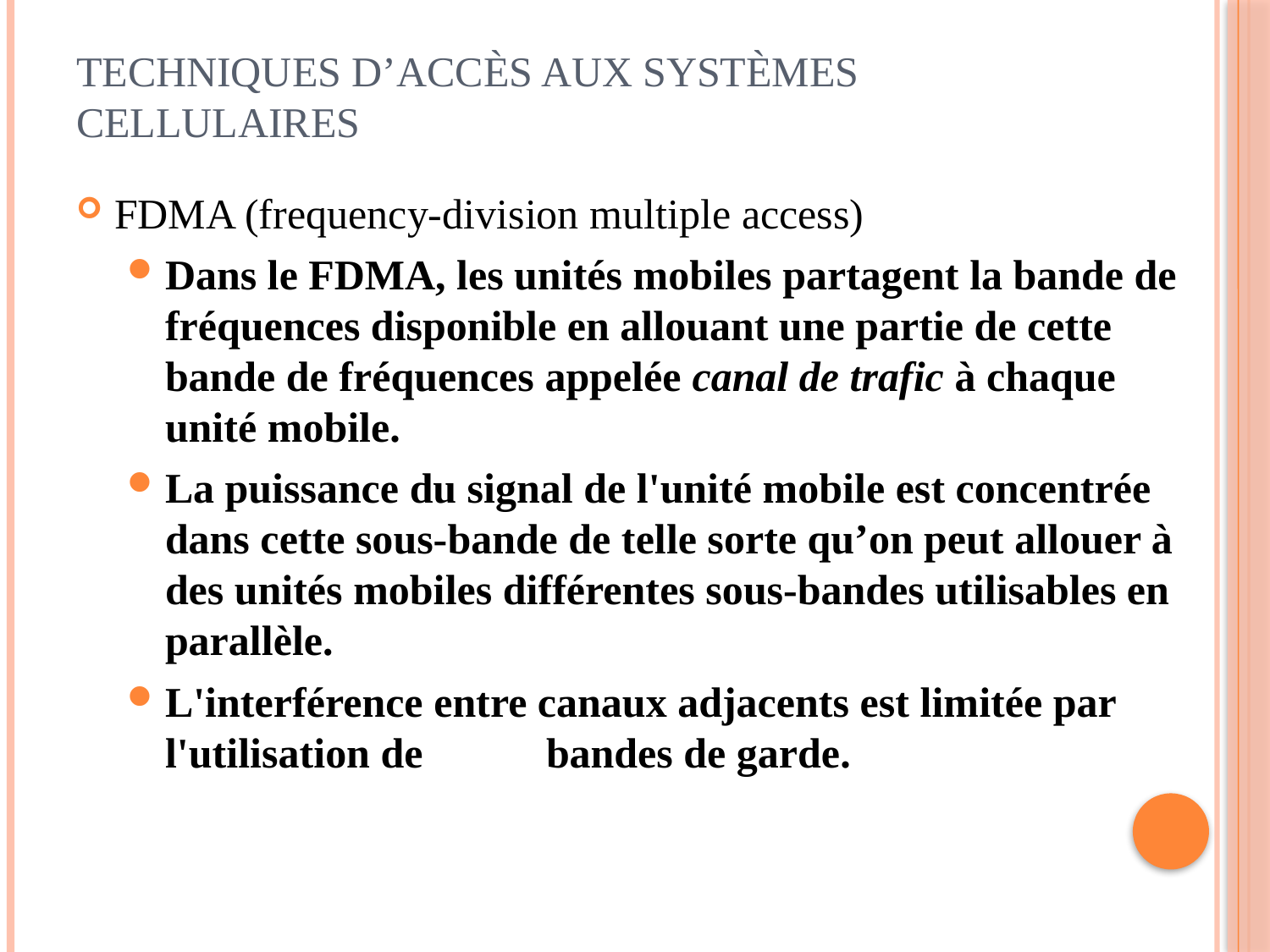

# Techniques d’accès aux systèmes cellulaires
FDMA (frequency-division multiple access)
Dans le FDMA, les unités mobiles partagent la bande de fréquences disponible en allouant une partie de cette bande de fréquences appelée canal de trafic à chaque unité mobile.
La puissance du signal de l'unité mobile est concentrée dans cette sous-bande de telle sorte qu’on peut allouer à des unités mobiles différentes sous-bandes utilisables en parallèle.
L'interférence entre canaux adjacents est limitée par l'utilisation de 	bandes de garde.
19